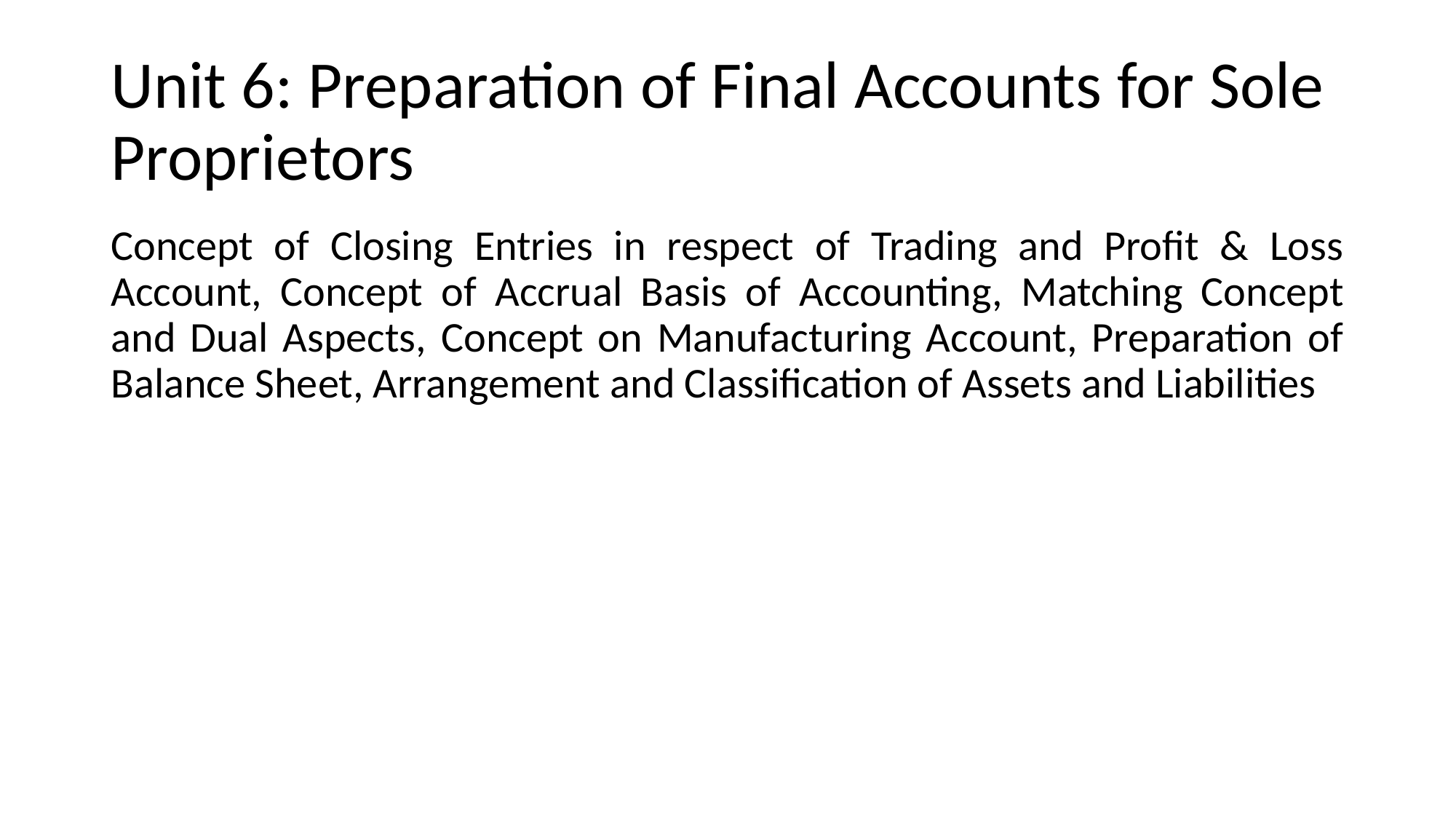

# Unit 6: Preparation of Final Accounts for Sole Proprietors
Concept of Closing Entries in respect of Trading and Profit & Loss Account, Concept of Accrual Basis of Accounting, Matching Concept and Dual Aspects, Concept on Manufacturing Account, Preparation of Balance Sheet, Arrangement and Classification of Assets and Liabilities